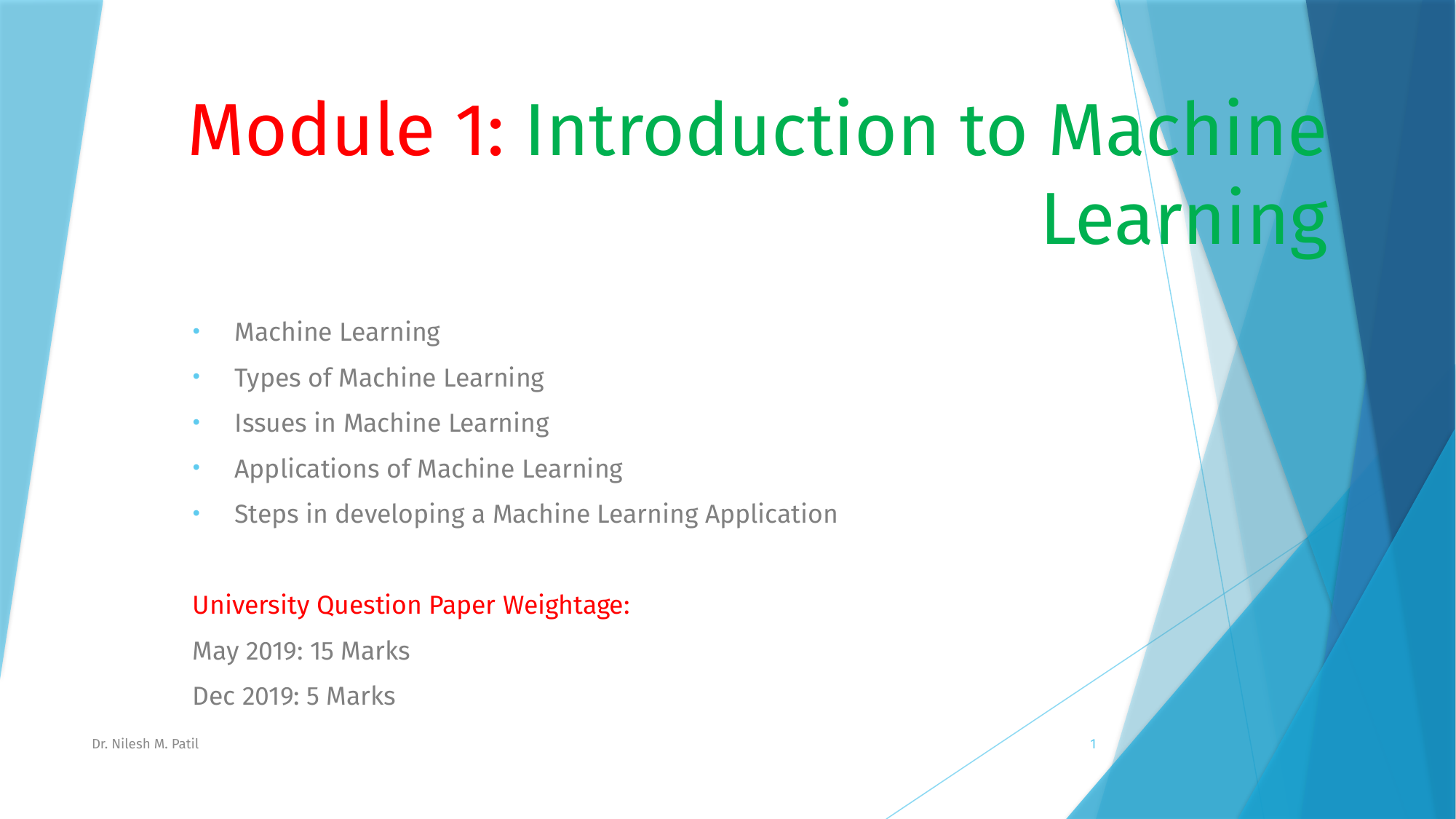

# Module 1: Introduction to Machine Learning
Machine Learning
Types of Machine Learning
Issues in Machine Learning
Applications of Machine Learning
Steps in developing a Machine Learning Application

University Question Paper Weightage:
May 2019: 15 Marks
Dec 2019: 5 Marks
Dr. Nilesh M. Patil
1